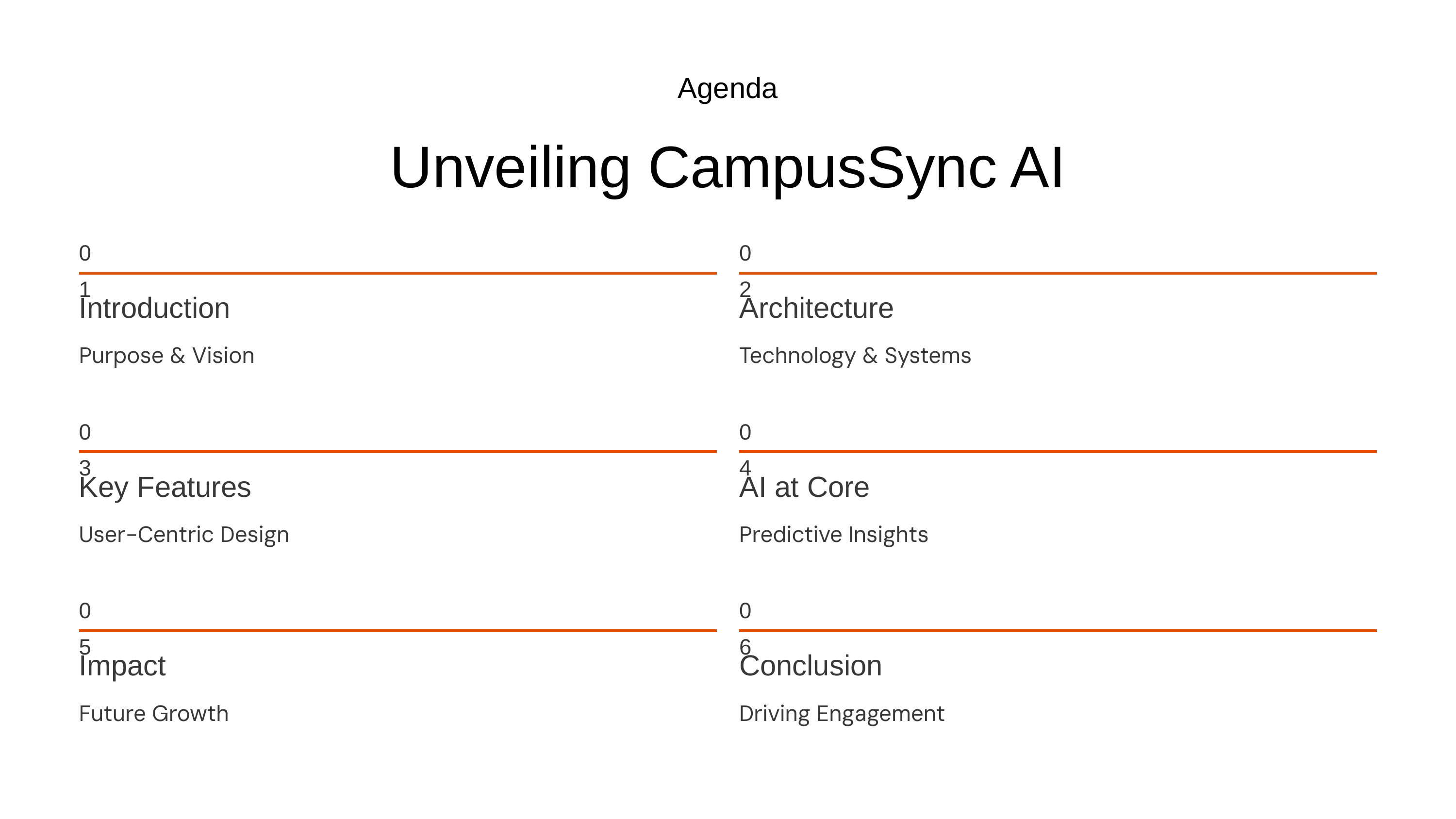

Agenda
Unveiling CampusSync AI
01
02

Introduction
Architecture
Purpose & Vision
Technology & Systems
03
04

Key Features
AI at Core
User-Centric Design
Predictive Insights
05
06

Impact
Conclusion
Future Growth
Driving Engagement